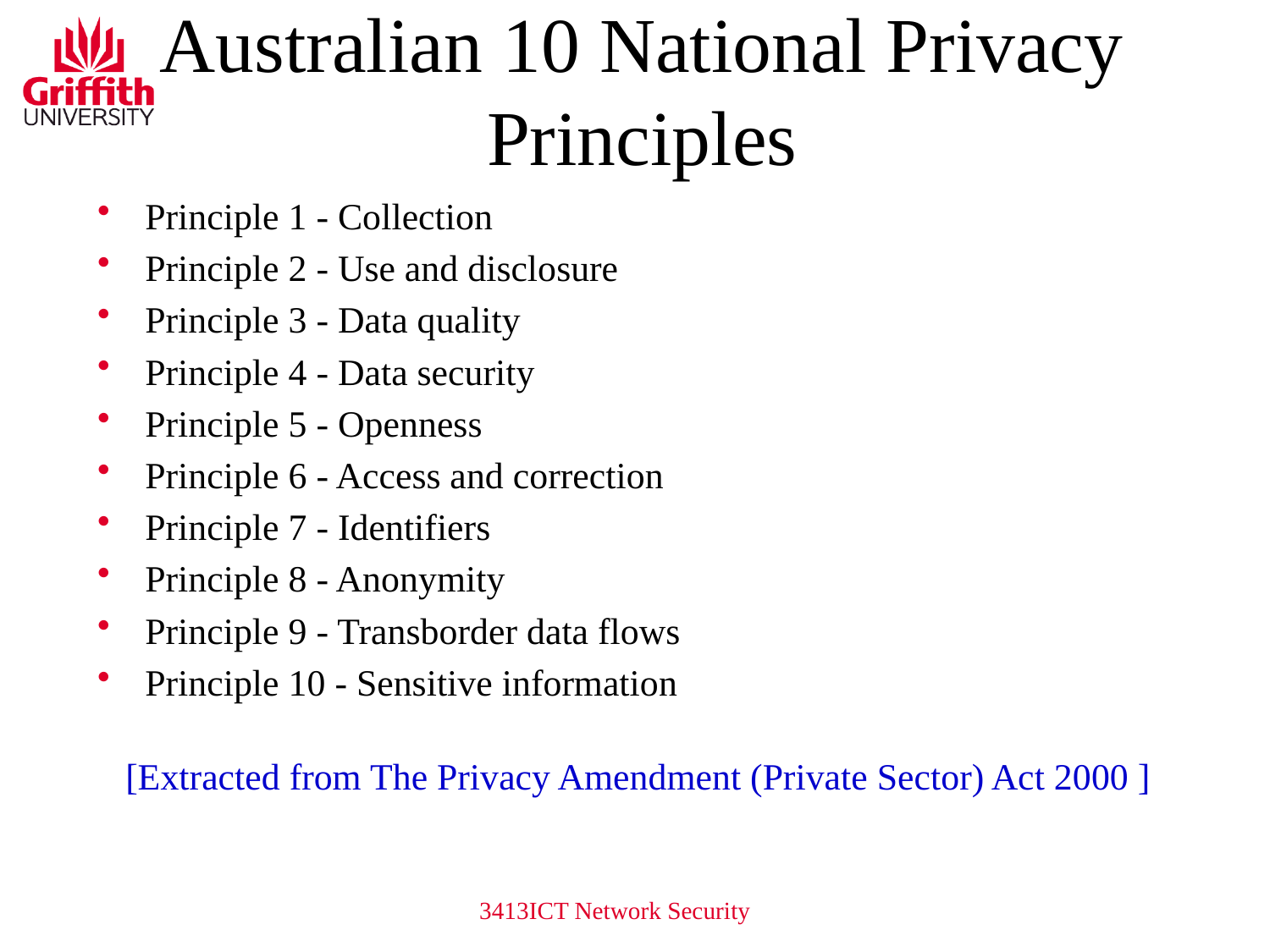

# Australian 10 National Privacy Principles
Principle 1 - Collection
Principle 2 - Use and disclosure
Principle 3 - Data quality
Principle 4 - Data security
Principle 5 - Openness
Principle 6 - Access and correction
Principle 7 - Identifiers
Principle 8 - Anonymity
Principle 9 - Transborder data flows
Principle 10 - Sensitive information

   [Extracted from The Privacy Amendment (Private Sector) Act 2000 ]
3413ICT Network Security